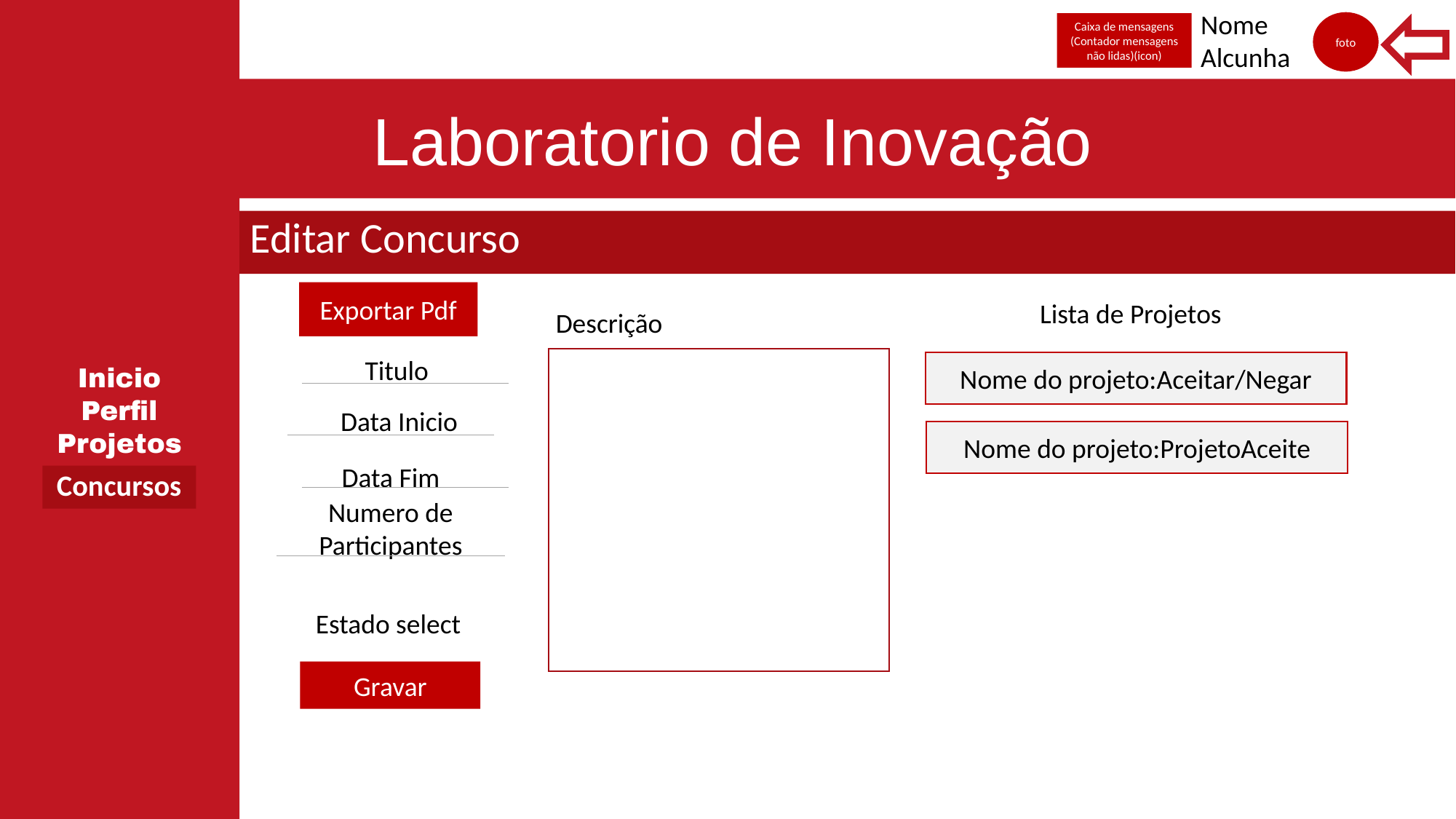

Inicio
Perfil
Projetos
Nome
Alcunha
foto
Caixa de mensagens
(Contador mensagens não lidas)(icon)

Laboratorio de Inovação
Editar Concurso
Exportar Pdf
Lista de Projetos
Descrição
Titulo

Nome do projeto:Aceitar/Negar
Data Inicio
Nome do projeto:ProjetoAceite
Data Fim
Concursos
Numero de Participantes
Estado select
Gravar